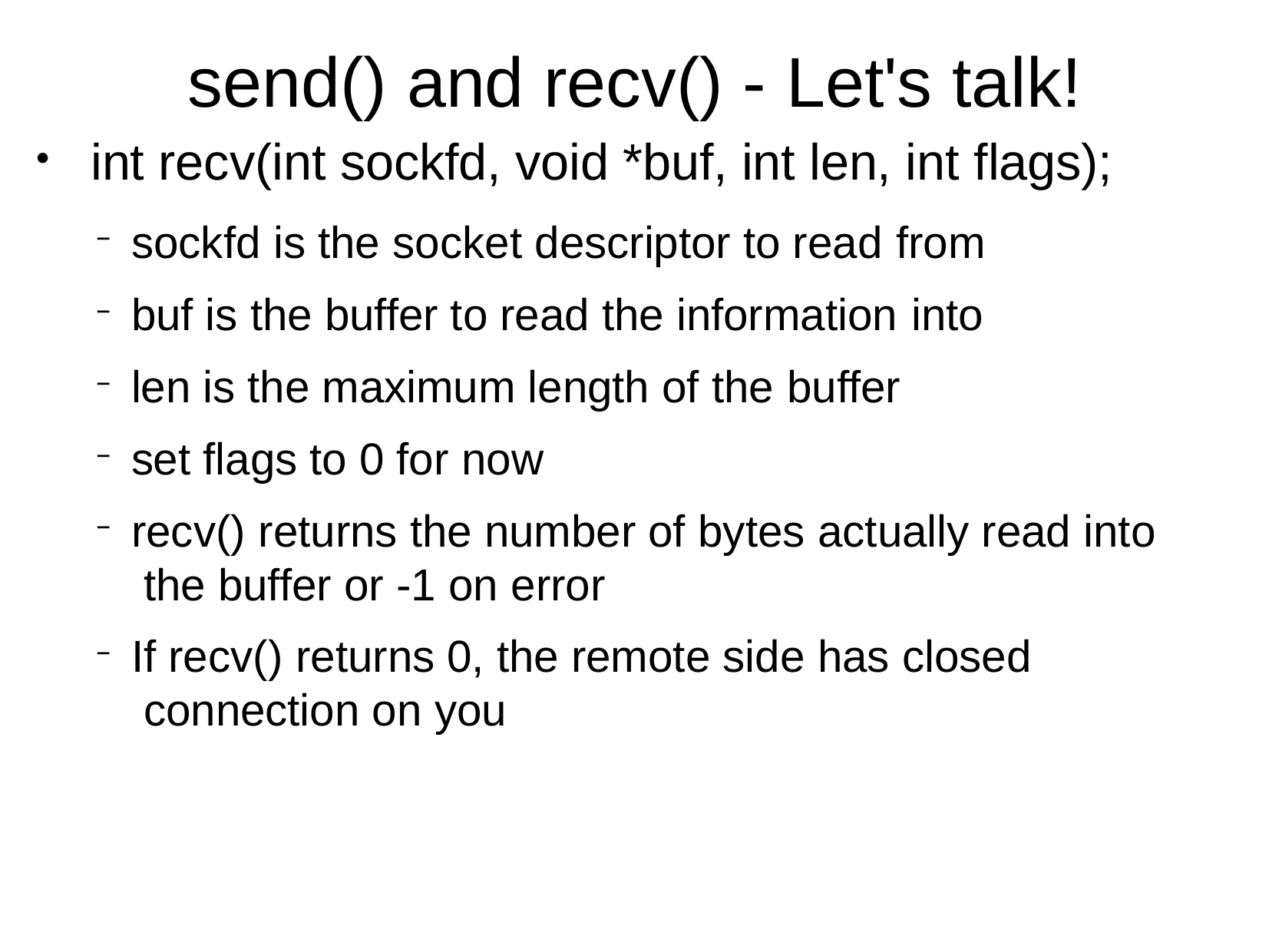

# send() and recv() - Let's talk!
int recv(int sockfd, void *buf, int len, int flags);
sockfd is the socket descriptor to read from
buf is the buffer to read the information into
len is the maximum length of the buffer
set flags to 0 for now
recv() returns the number of bytes actually read into  the buffer or -1 on error
If recv() returns 0, the remote side has closed  connection on you
●